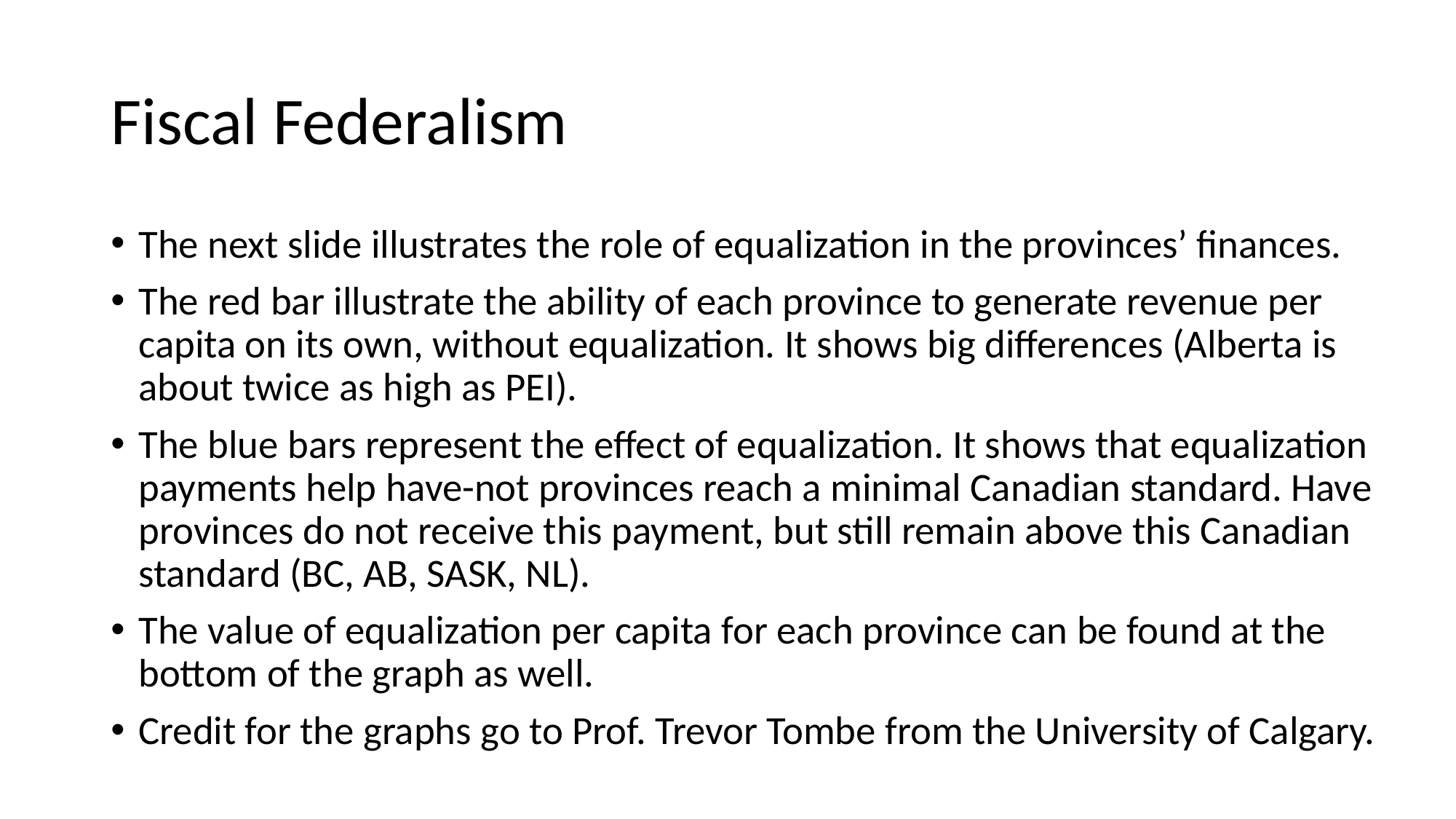

# Fiscal Federalism
The next slide illustrates the role of equalization in the provinces’ finances.
The red bar illustrate the ability of each province to generate revenue per capita on its own, without equalization. It shows big differences (Alberta is about twice as high as PEI).
The blue bars represent the effect of equalization. It shows that equalization payments help have-not provinces reach a minimal Canadian standard. Have provinces do not receive this payment, but still remain above this Canadian standard (BC, AB, SASK, NL).
The value of equalization per capita for each province can be found at the bottom of the graph as well.
Credit for the graphs go to Prof. Trevor Tombe from the University of Calgary.